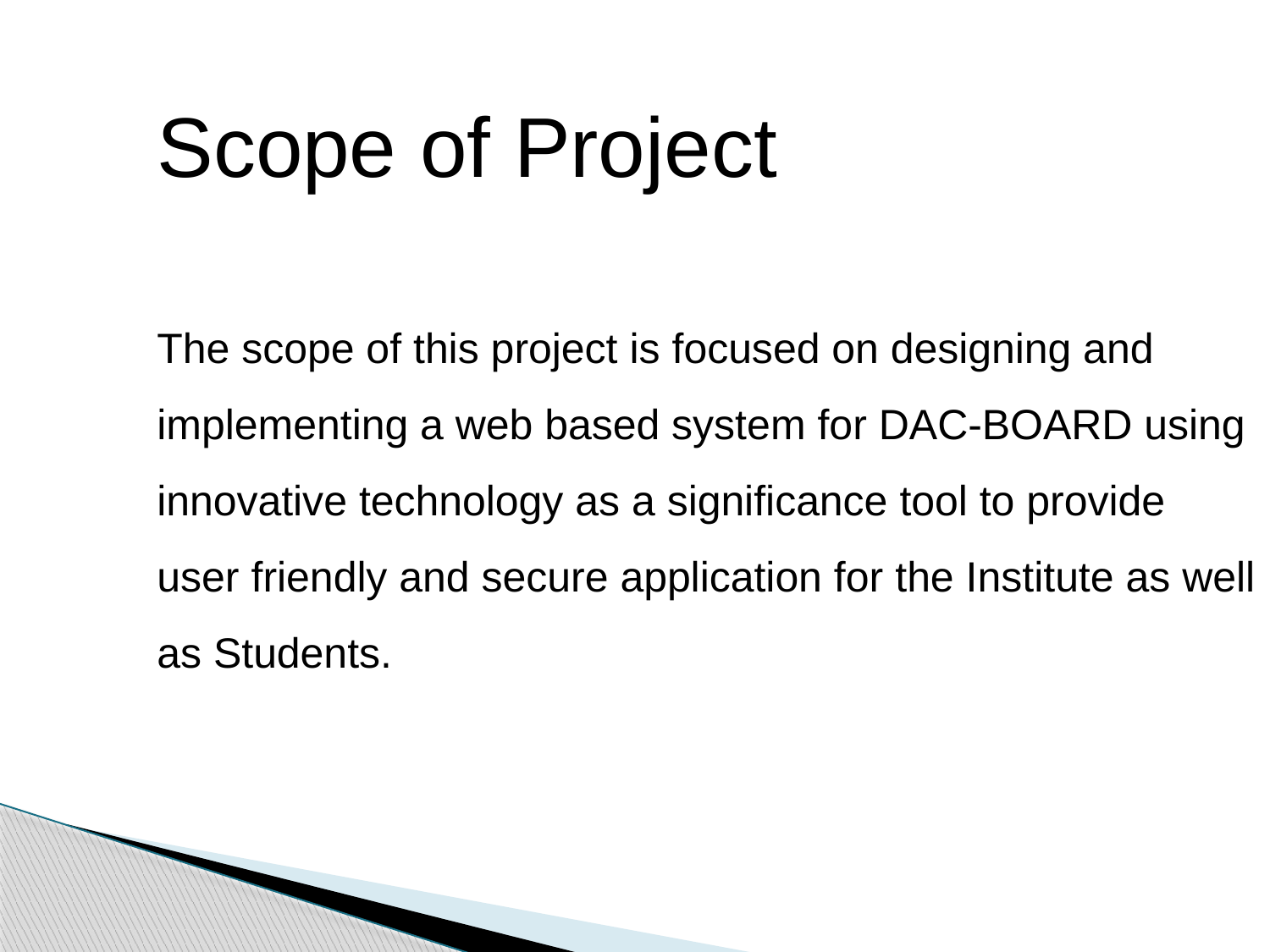

Scope of Project

The scope of this project is focused on designing and implementing a web based system for DAC-BOARD using innovative technology as a significance tool to provide user friendly and secure application for the Institute as well as Students.